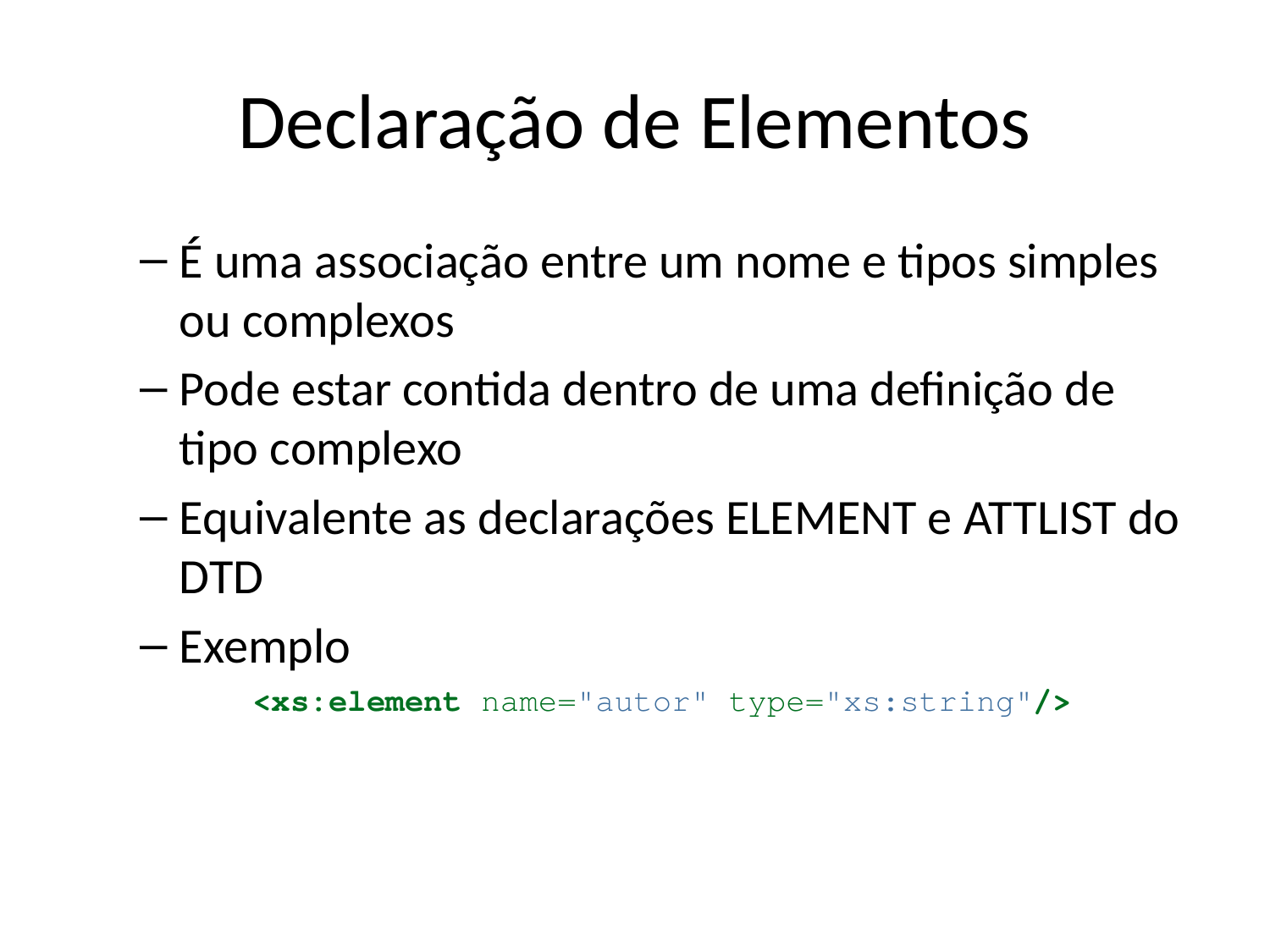

# Declaração de Elementos
É uma associação entre um nome e tipos simples ou complexos
Pode estar contida dentro de uma definição de tipo complexo
Equivalente as declarações ELEMENT e ATTLIST do DTD
Exemplo
<xs:element name="autor" type="xs:string"/>